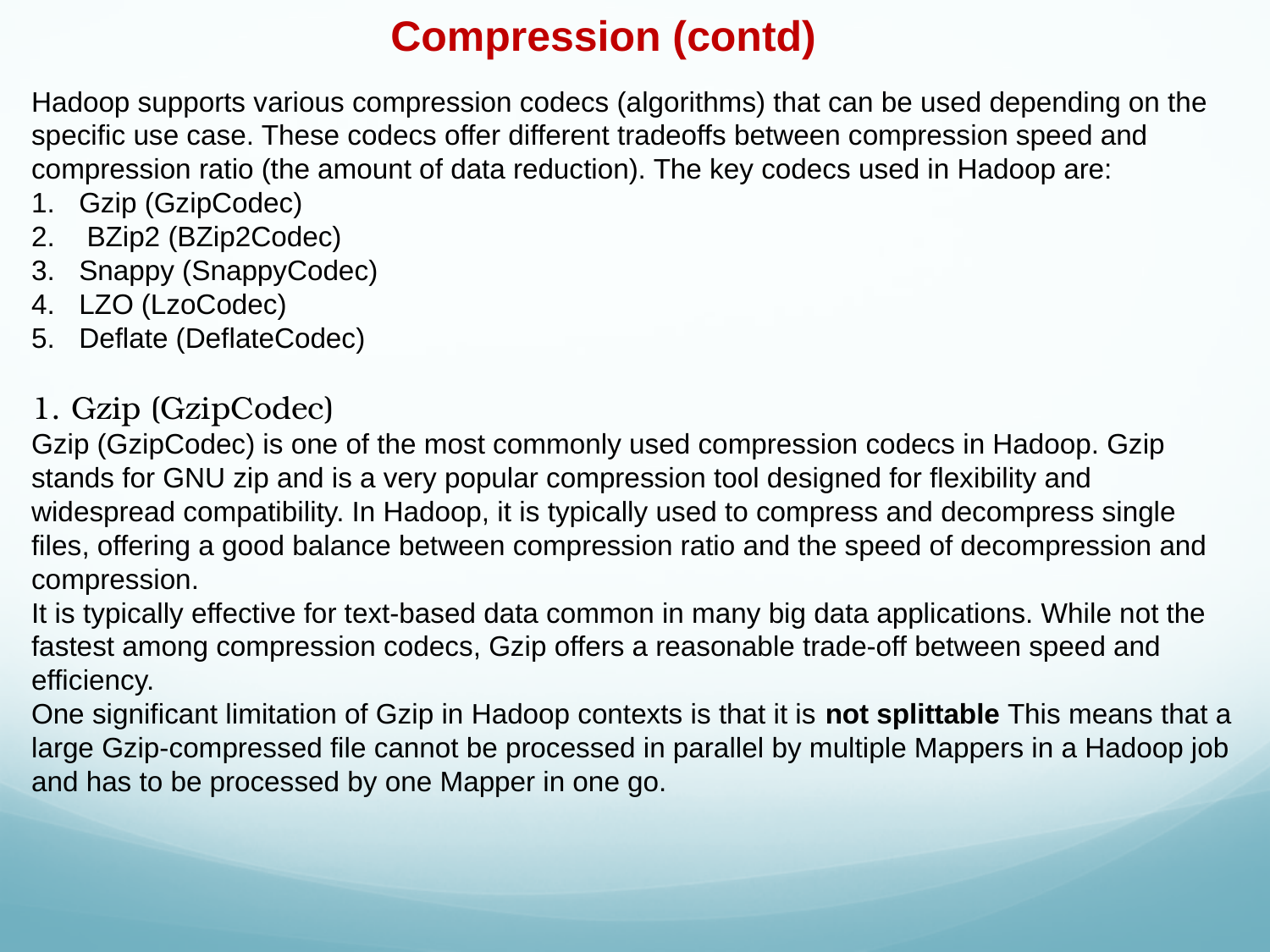

Compression (contd)
Hadoop supports various compression codecs (algorithms) that can be used depending on the specific use case. These codecs offer different tradeoffs between compression speed and compression ratio (the amount of data reduction). The key codecs used in Hadoop are:
Gzip (GzipCodec)
 BZip2 (BZip2Codec)
Snappy (SnappyCodec)
LZO (LzoCodec)
Deflate (DeflateCodec)

1. Gzip (GzipCodec)
Gzip (GzipCodec) is one of the most commonly used compression codecs in Hadoop. Gzip stands for GNU zip and is a very popular compression tool designed for flexibility and widespread compatibility. In Hadoop, it is typically used to compress and decompress single files, offering a good balance between compression ratio and the speed of decompression and compression.
It is typically effective for text-based data common in many big data applications. While not the fastest among compression codecs, Gzip offers a reasonable trade-off between speed and efficiency.
One significant limitation of Gzip in Hadoop contexts is that it is not splittable This means that a large Gzip-compressed file cannot be processed in parallel by multiple Mappers in a Hadoop job and has to be processed by one Mapper in one go.